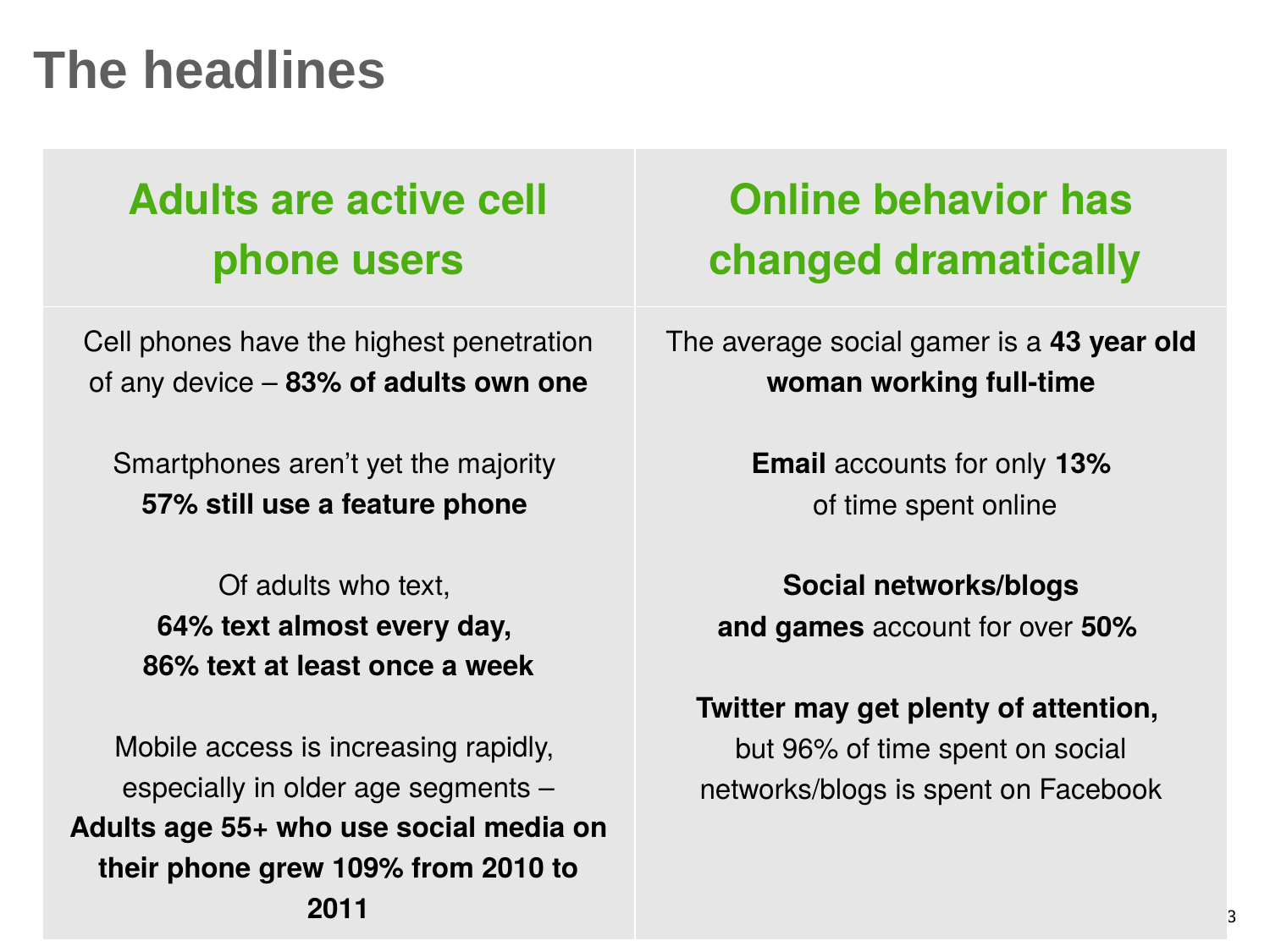

# The headlines
| Adults are active cell phone users | Online behavior has changed dramatically |
| --- | --- |
| Cell phones have the highest penetration of any device – 83% of adults own one Smartphones aren’t yet the majority 57% still use a feature phone Of adults who text, 64% text almost every day, 86% text at least once a week Mobile access is increasing rapidly, especially in older age segments – Adults age 55+ who use social media on their phone grew 109% from 2010 to 2011 | The average social gamer is a 43 year old woman working full-time Email accounts for only 13% of time spent online Social networks/blogs and games account for over 50% Twitter may get plenty of attention, but 96% of time spent on social networks/blogs is spent on Facebook |
3